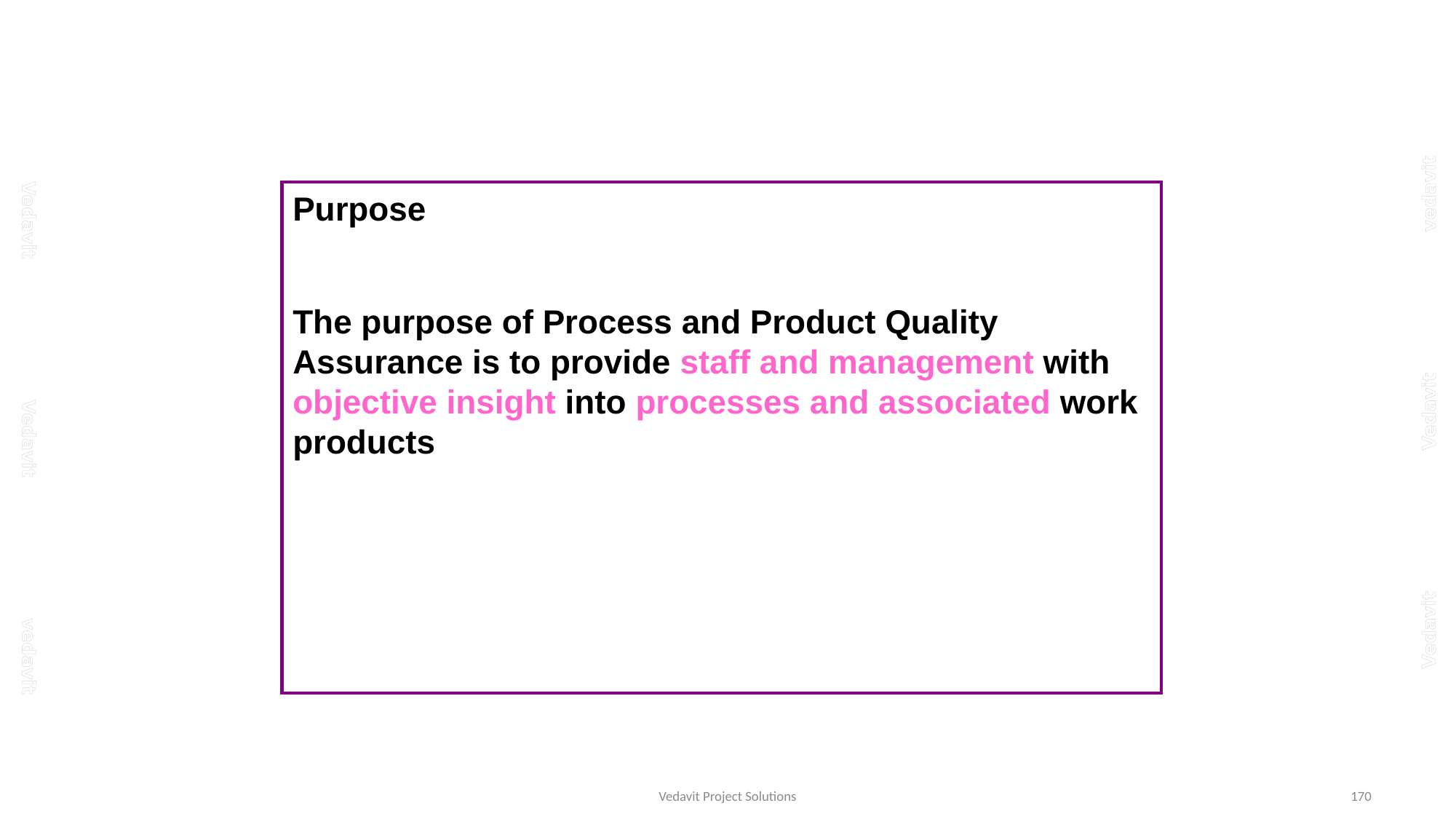

#

Purpose

The purpose of Process and Product Quality Assurance is to provide staff and management with objective insight into processes and associated work products

Vedavit Project Solutions
170